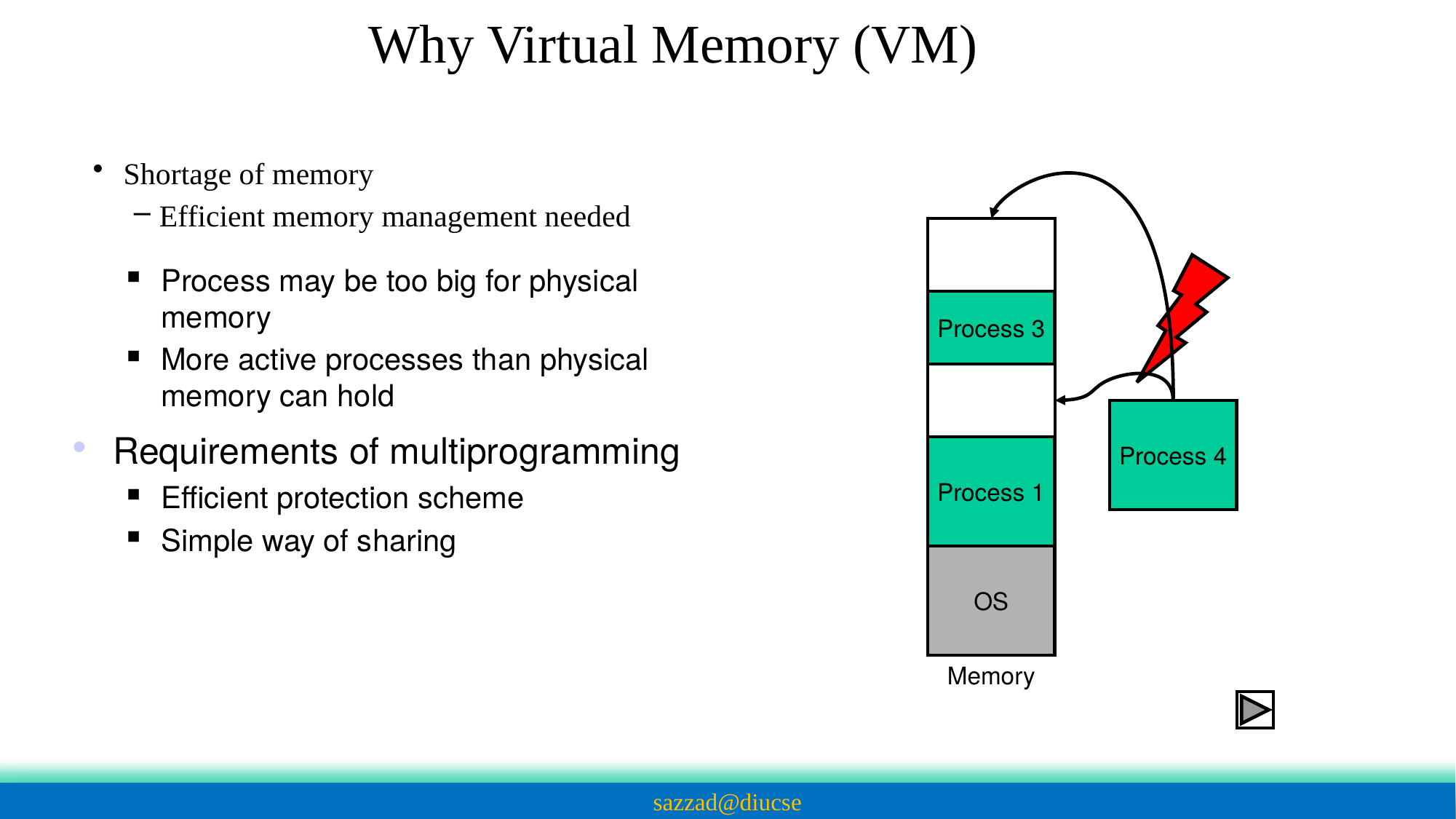

Why Virtual Memory (VM)
Shortage of memory
Efficient memory management needed

Process may be too big for physical memory
More active processes than physical memory can hold
Requirements of multiprogramming
Efficient protection scheme
Simple way of sharing
Process 3
Process 2

Process 4
Process 1
OS
Memory